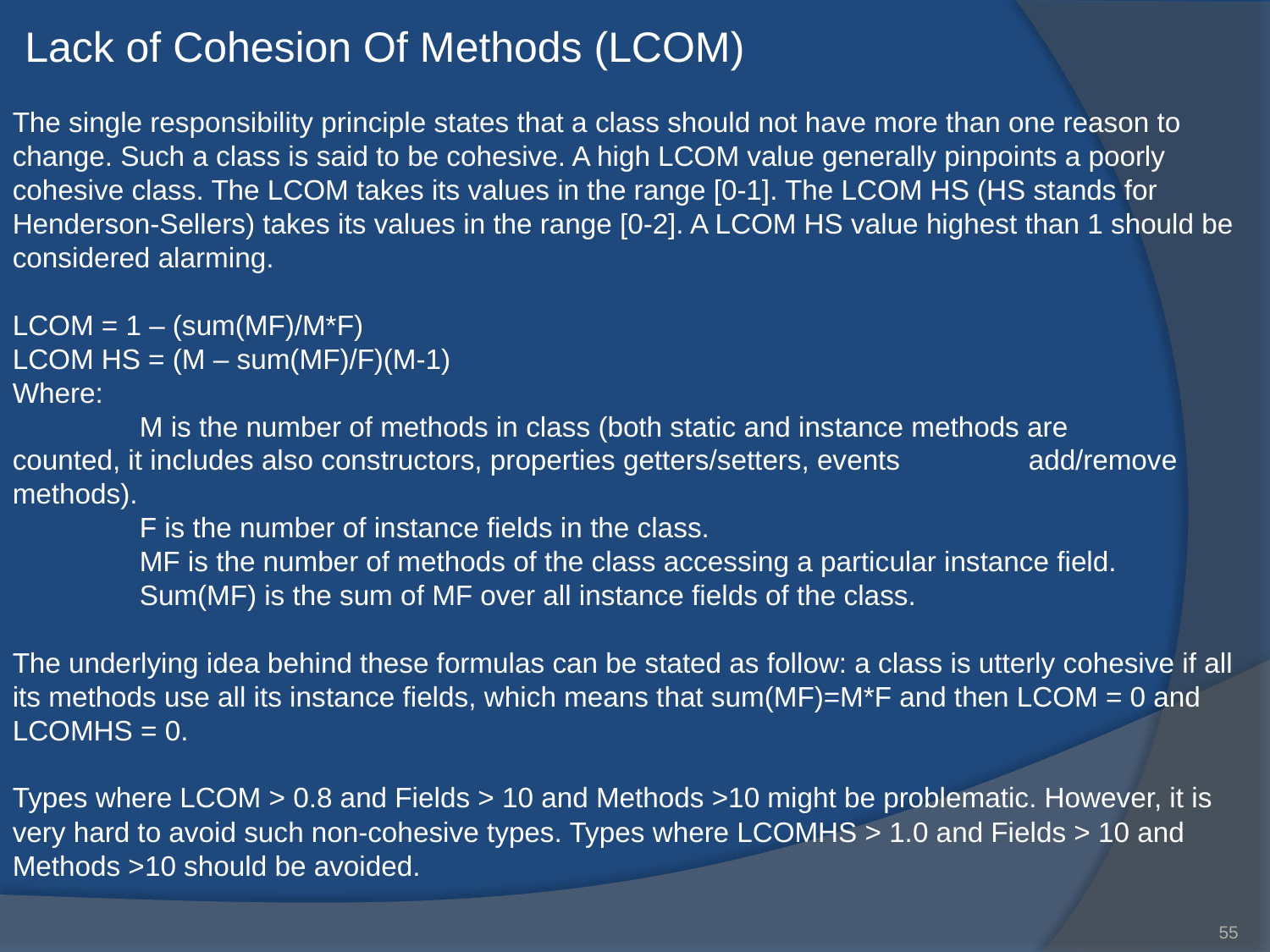

# Lack of Cohesion Of Methods (LCOM)
The single responsibility principle states that a class should not have more than one reason to change. Such a class is said to be cohesive. A high LCOM value generally pinpoints a poorly cohesive class. The LCOM takes its values in the range [0-1]. The LCOM HS (HS stands for Henderson-Sellers) takes its values in the range [0-2]. A LCOM HS value highest than 1 should be considered alarming.

LCOM = 1 – (sum(MF)/M*F)
LCOM HS = (M – sum(MF)/F)(M-1)
Where:
	M is the number of methods in class (both static and instance methods are 	counted, it includes also constructors, properties getters/setters, events 	add/remove methods).
	F is the number of instance fields in the class.
	MF is the number of methods of the class accessing a particular instance field.
	Sum(MF) is the sum of MF over all instance fields of the class.
The underlying idea behind these formulas can be stated as follow: a class is utterly cohesive if all its methods use all its instance fields, which means that sum(MF)=M*F and then LCOM = 0 and LCOMHS = 0.
Types where LCOM > 0.8 and Fields > 10 and Methods >10 might be problematic. However, it is very hard to avoid such non-cohesive types. Types where LCOMHS > 1.0 and Fields > 10 and Methods >10 should be avoided.

55